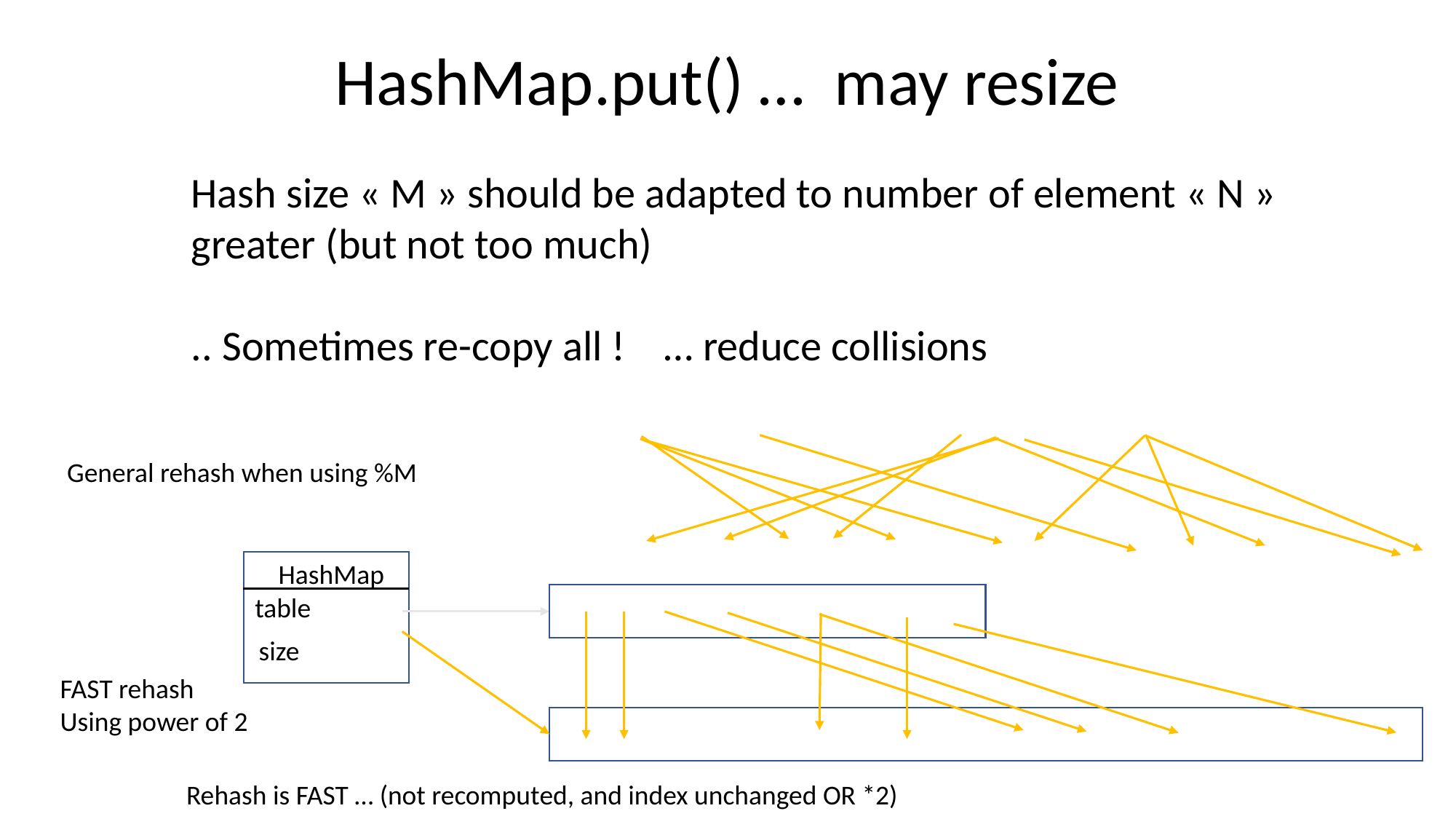

# HashMap.put() …  may resize
Hash size « M » should be adapted to number of element « N »
greater (but not too much)

.. Sometimes re-copy all !    … reduce collisions
General rehash when using %M

HashMap

table
size
FAST rehash
Using power of 2

Rehash is FAST … (not recomputed, and index unchanged OR *2)